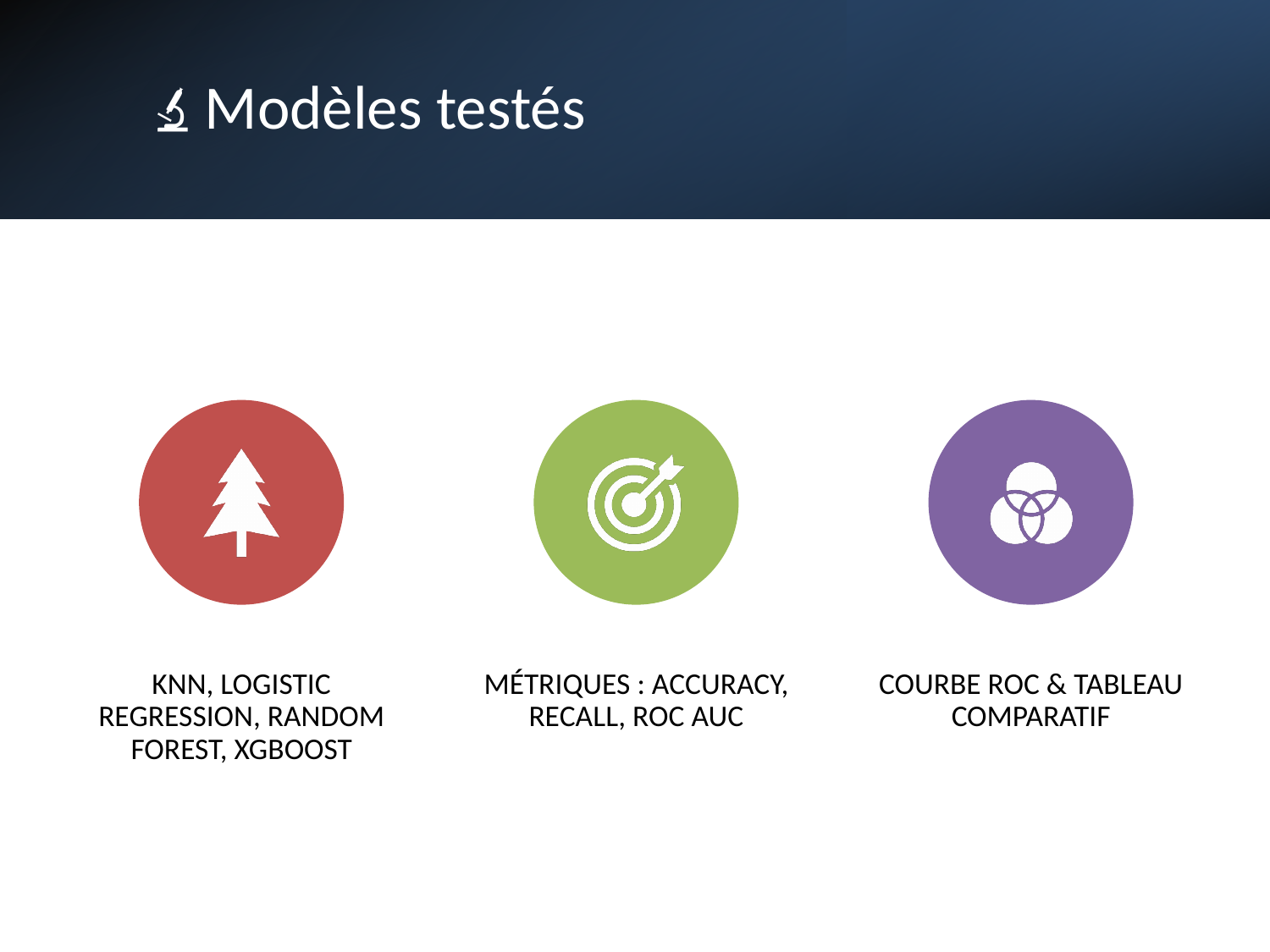

# 🔬 Modèles testés
KNN, Logistic Regression, Random Forest, XGBoost
Métriques : accuracy, recall, ROC AUC
Courbe ROC & tableau comparatif